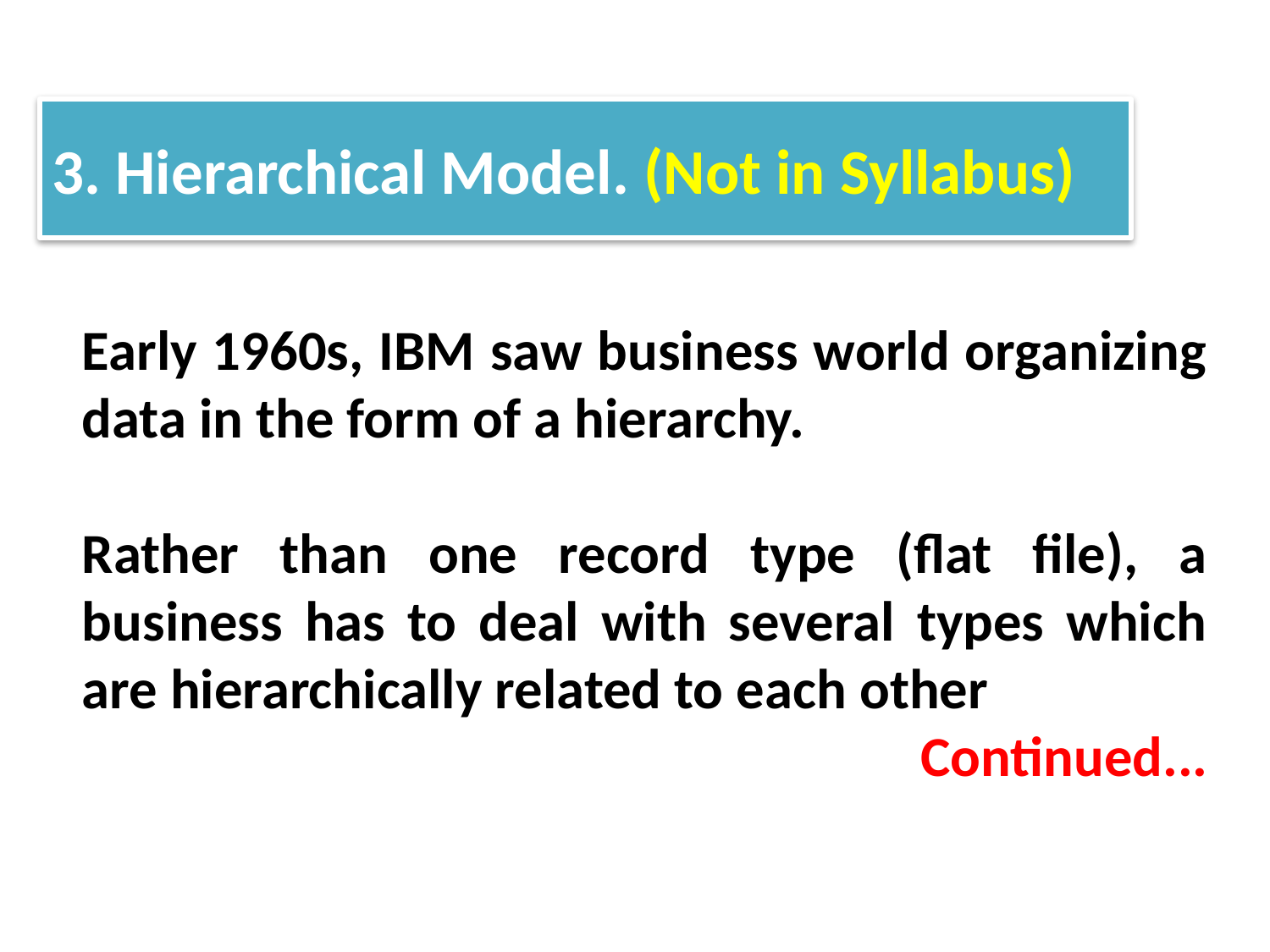

3. Hierarchical Model. (Not in Syllabus)
Early 1960s, IBM saw business world organizing data in the form of a hierarchy.

Rather than one record type (flat file), a business has to deal with several types which are hierarchically related to each other
Continued...